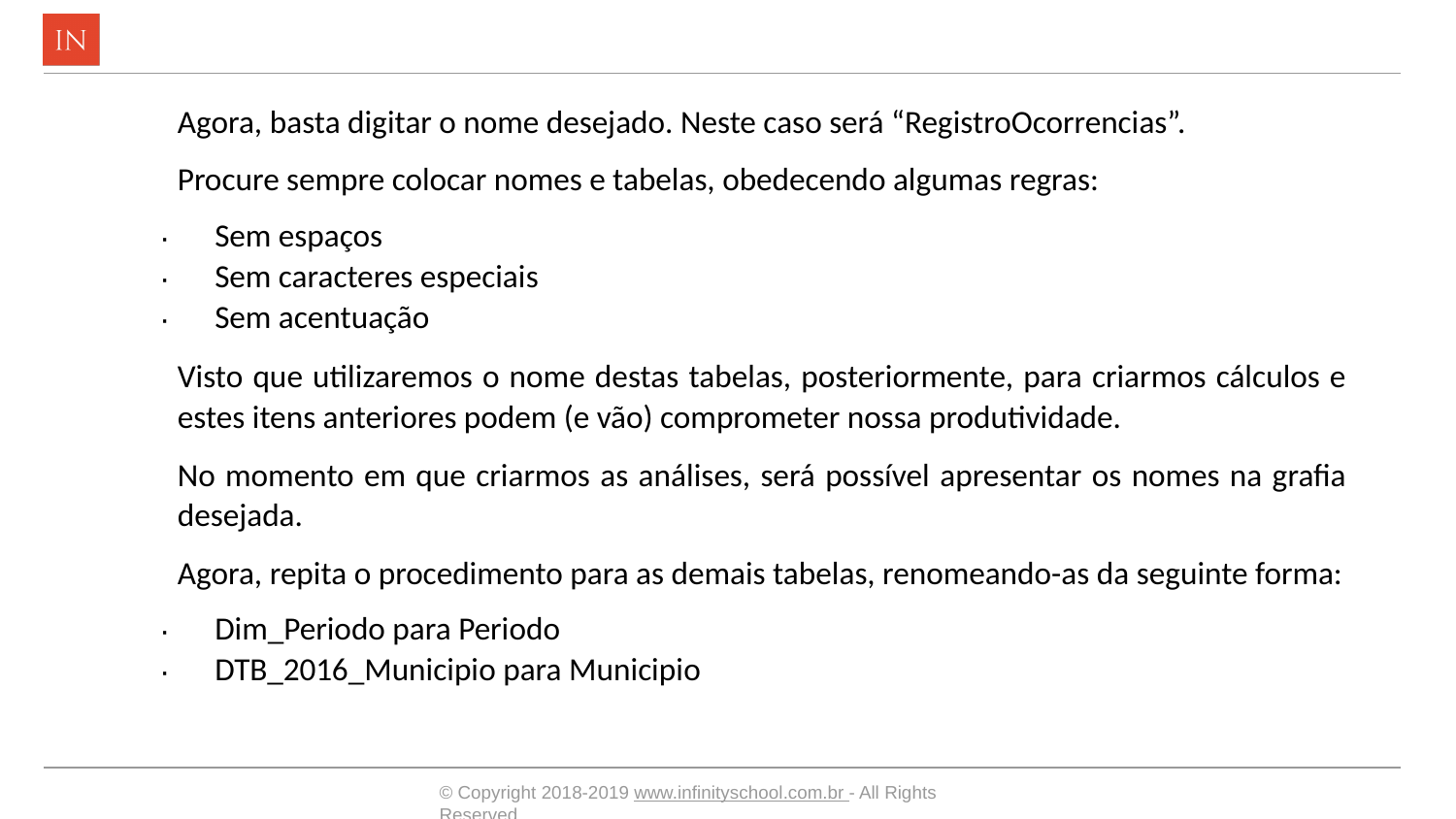

Agora, basta digitar o nome desejado. Neste caso será “RegistroOcorrencias”.
Procure sempre colocar nomes e tabelas, obedecendo algumas regras:

Sem espaços
Sem caracteres especiais
Sem acentuação
Visto que utilizaremos o nome destas tabelas, posteriormente, para criarmos cálculos e estes itens anteriores podem (e vão) comprometer nossa produtividade.
No momento em que criarmos as análises, será possível apresentar os nomes na grafia desejada.
Agora, repita o procedimento para as demais tabelas, renomeando-as da seguinte forma:
Dim_Periodo para Periodo
DTB_2016_Municipio para Municipio
© Copyright 2018-2019 www.infinityschool.com.br - All Rights Reserved